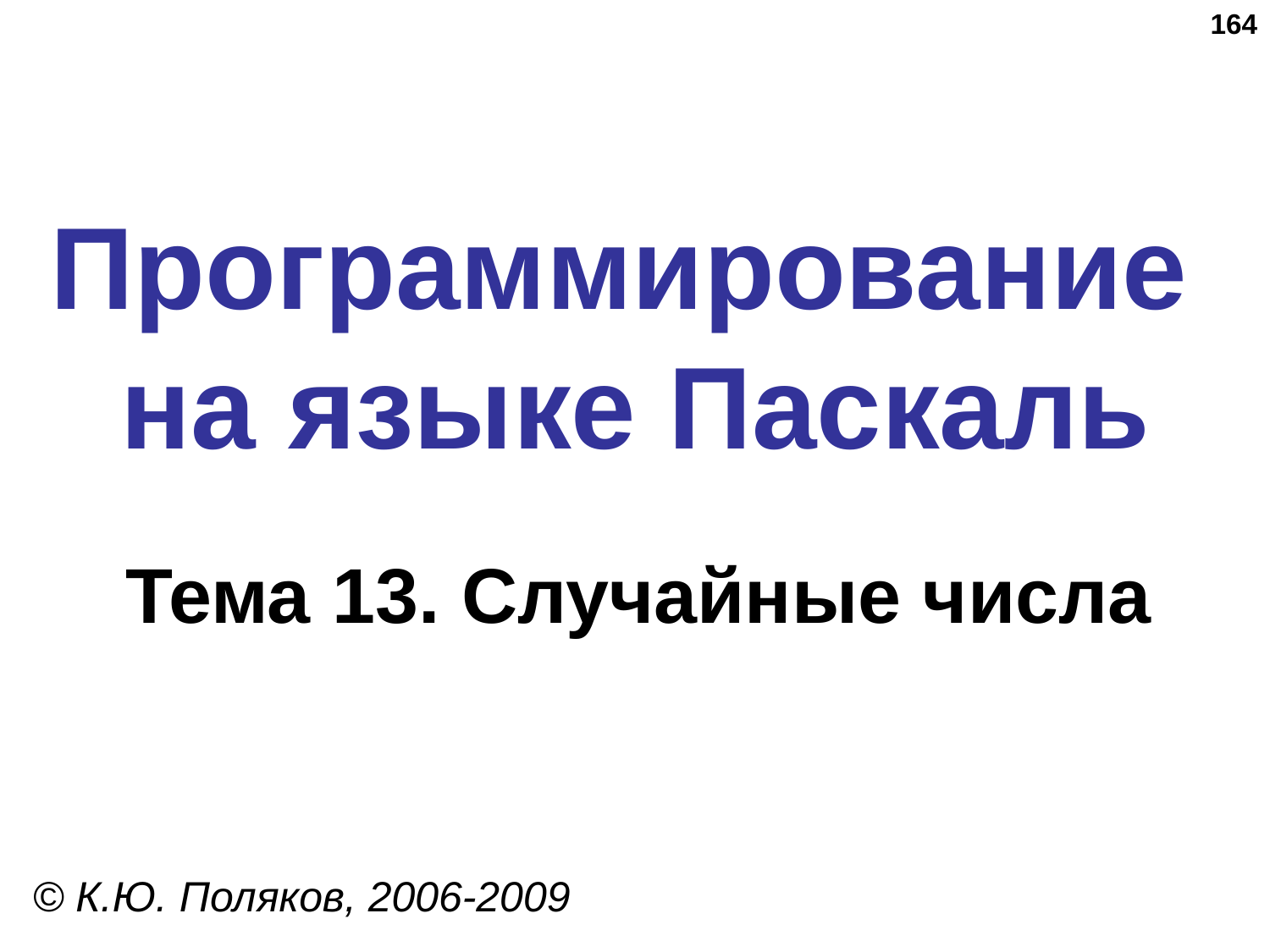

164
# Программирование на языке Паскаль
Тема 13. Случайные числа
© К.Ю. Поляков, 2006-2009